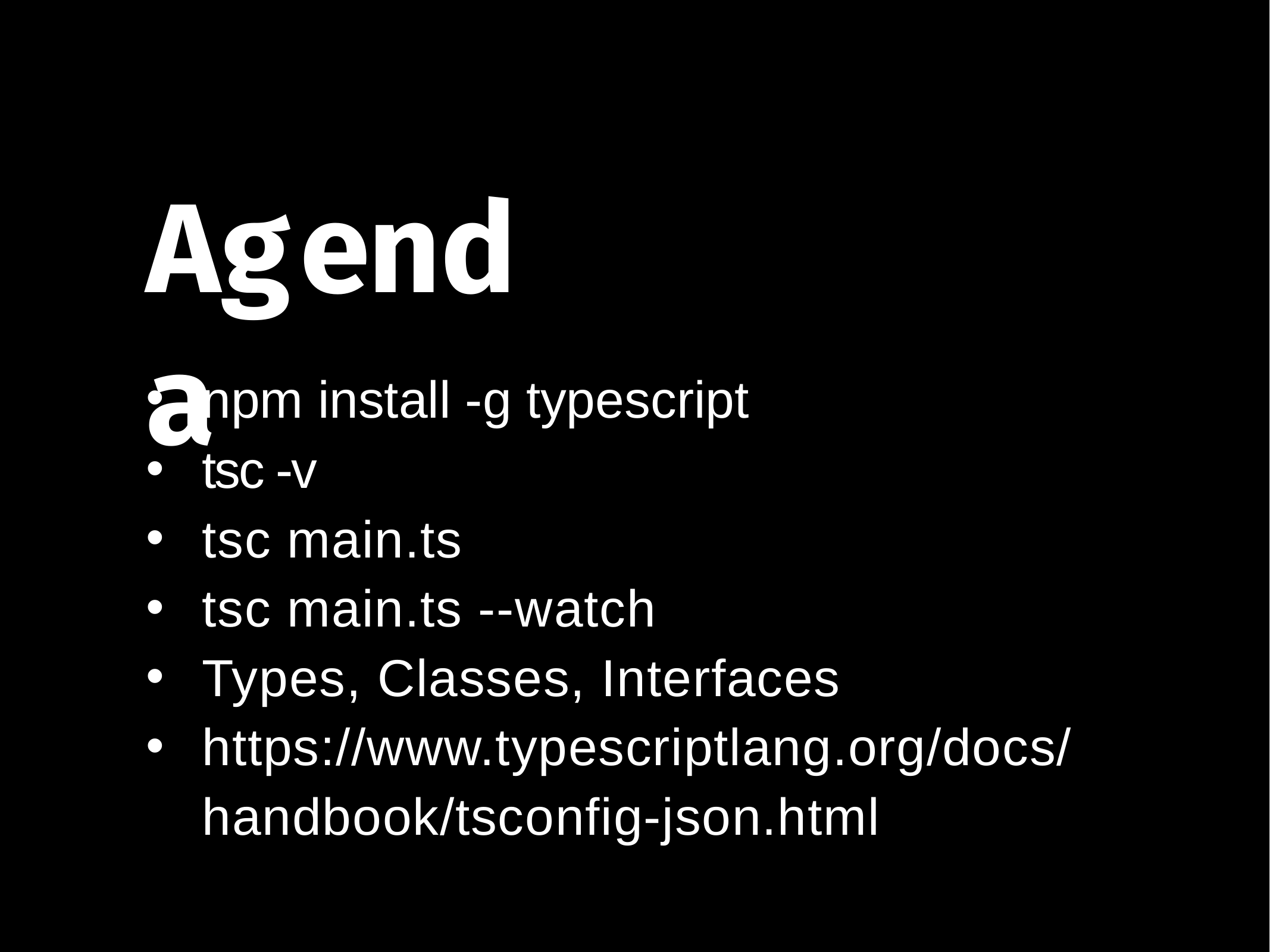

# Agenda
npm install -g typescript
tsc -v
tsc main.ts
tsc main.ts --watch
Types, Classes, Interfaces
https://www.typescriptlang.org/docs/handbook/tsconfig-json.html